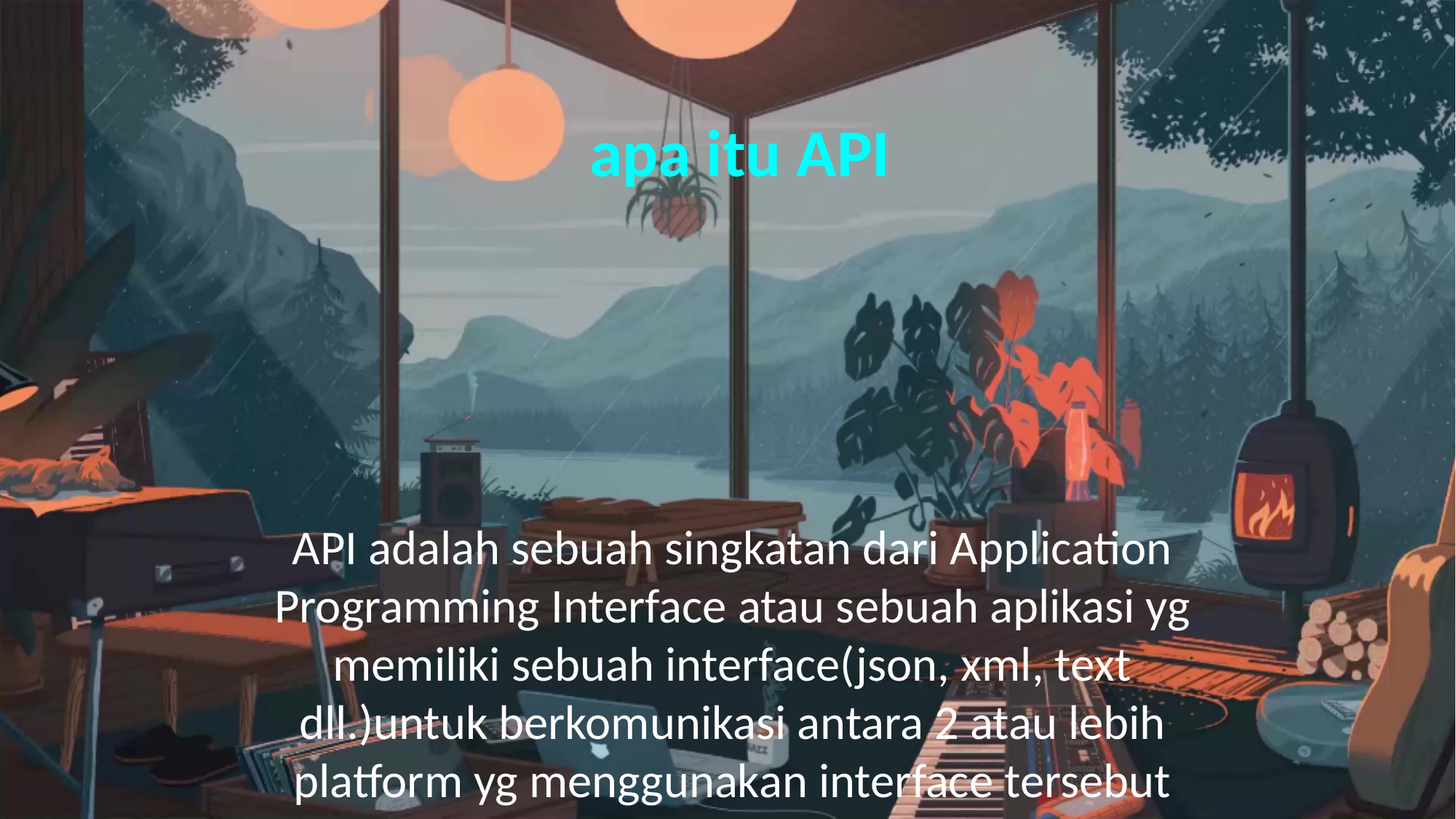

# apa itu API
API adalah sebuah singkatan dari Application Programming Interface atau sebuah aplikasi yg memiliki sebuah interface(json, xml, text dll.)untuk berkomunikasi antara 2 atau lebih platform yg menggunakan interface tersebut